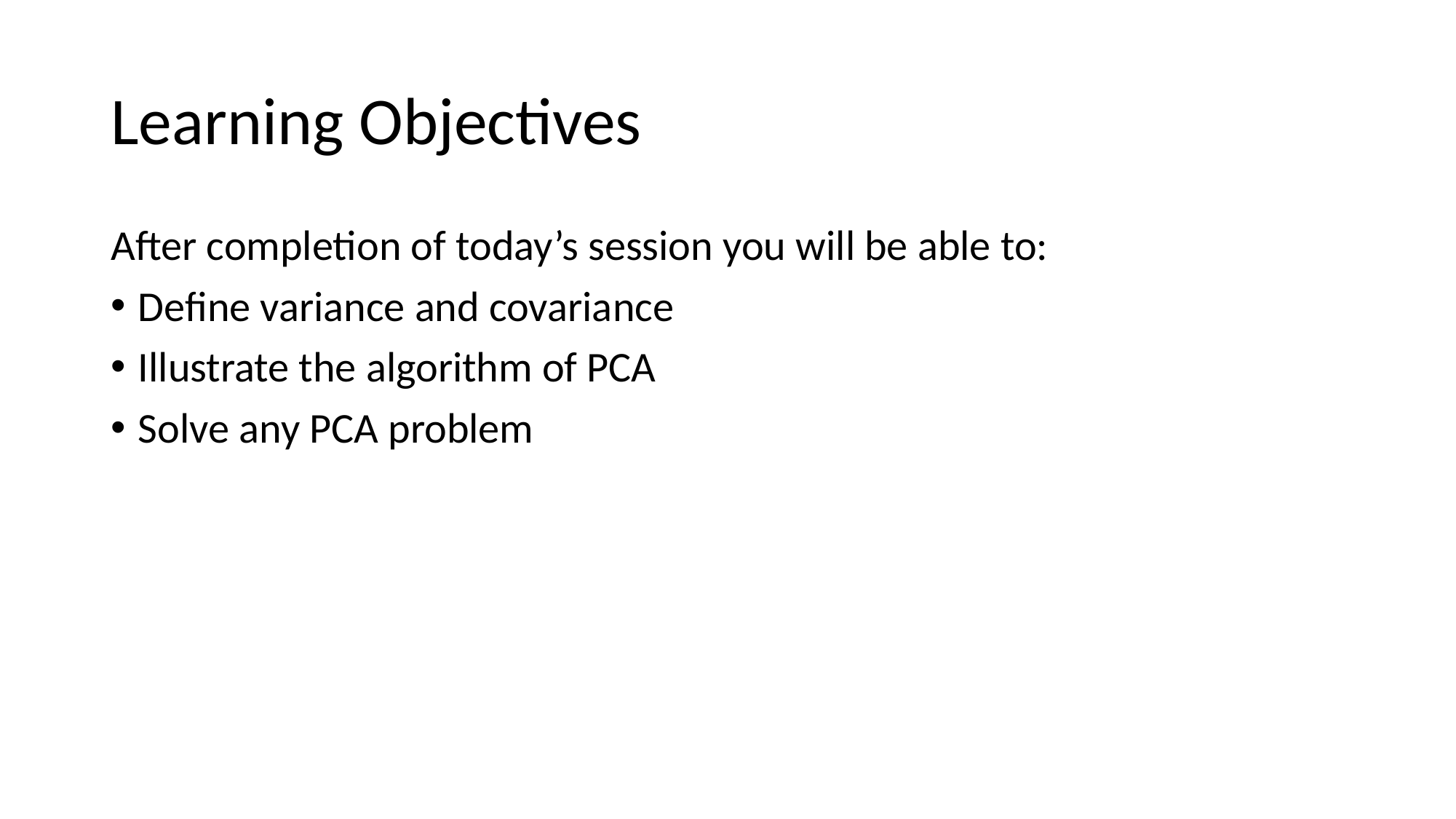

# Learning Objectives
After completion of today’s session you will be able to:
Define variance and covariance
Illustrate the algorithm of PCA
Solve any PCA problem